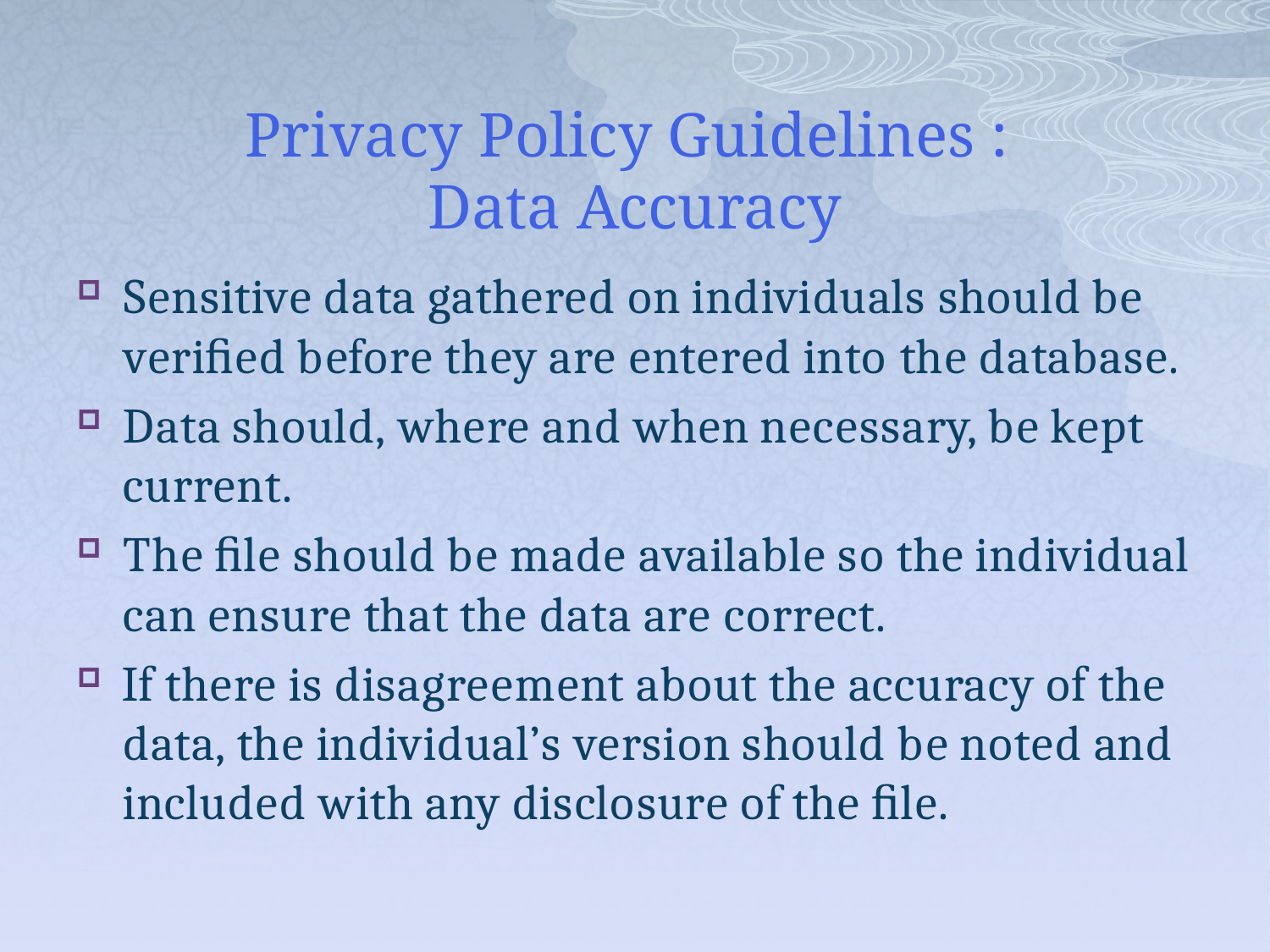

# Privacy Policy Guidelines : Data Accuracy
Sensitive data gathered on individuals should be veriﬁed before they are entered into the database.
Data should, where and when necessary, be kept current.
The ﬁle should be made available so the individual can ensure that the data are correct.
If there is disagreement about the accuracy of the data, the individual’s version should be noted and included with any disclosure of the ﬁle.